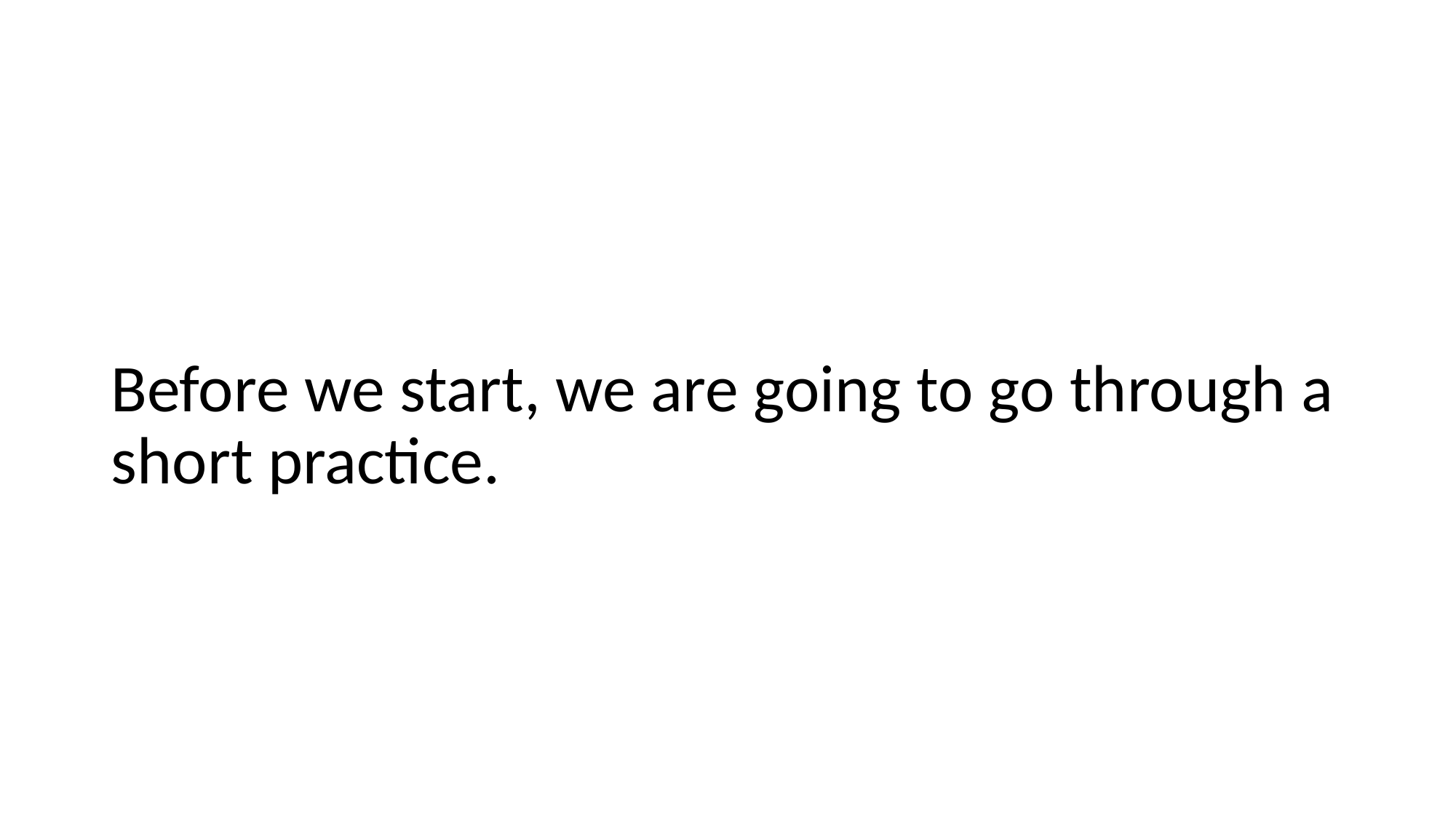

# Before we start, we are going to go through a short practice.